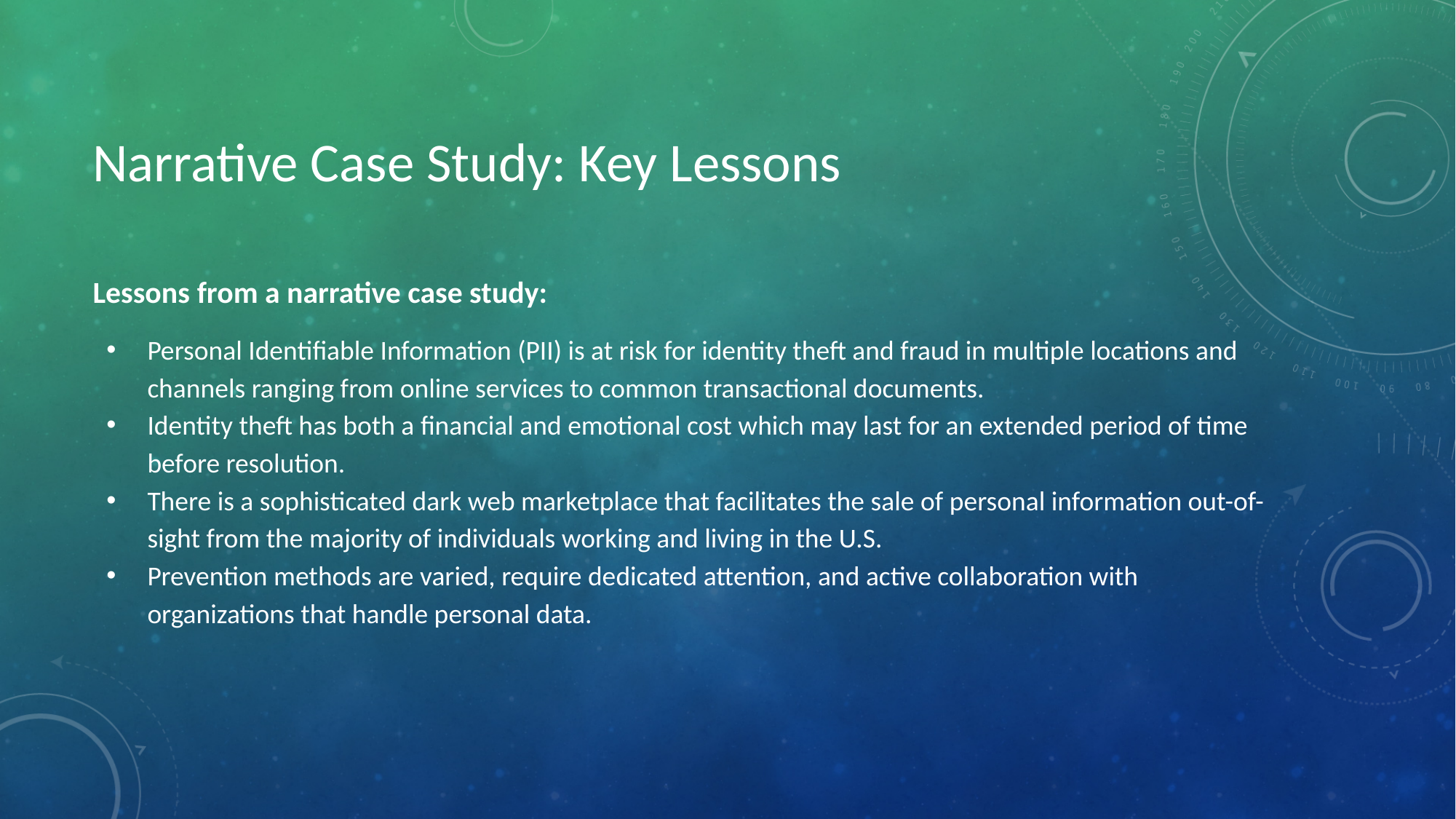

# Narrative Case Study: Key Lessons
Lessons from a narrative case study:
Personal Identifiable Information (PII) is at risk for identity theft and fraud in multiple locations and channels ranging from online services to common transactional documents.
Identity theft has both a financial and emotional cost which may last for an extended period of time before resolution.
There is a sophisticated dark web marketplace that facilitates the sale of personal information out-of-sight from the majority of individuals working and living in the U.S.
Prevention methods are varied, require dedicated attention, and active collaboration with organizations that handle personal data.